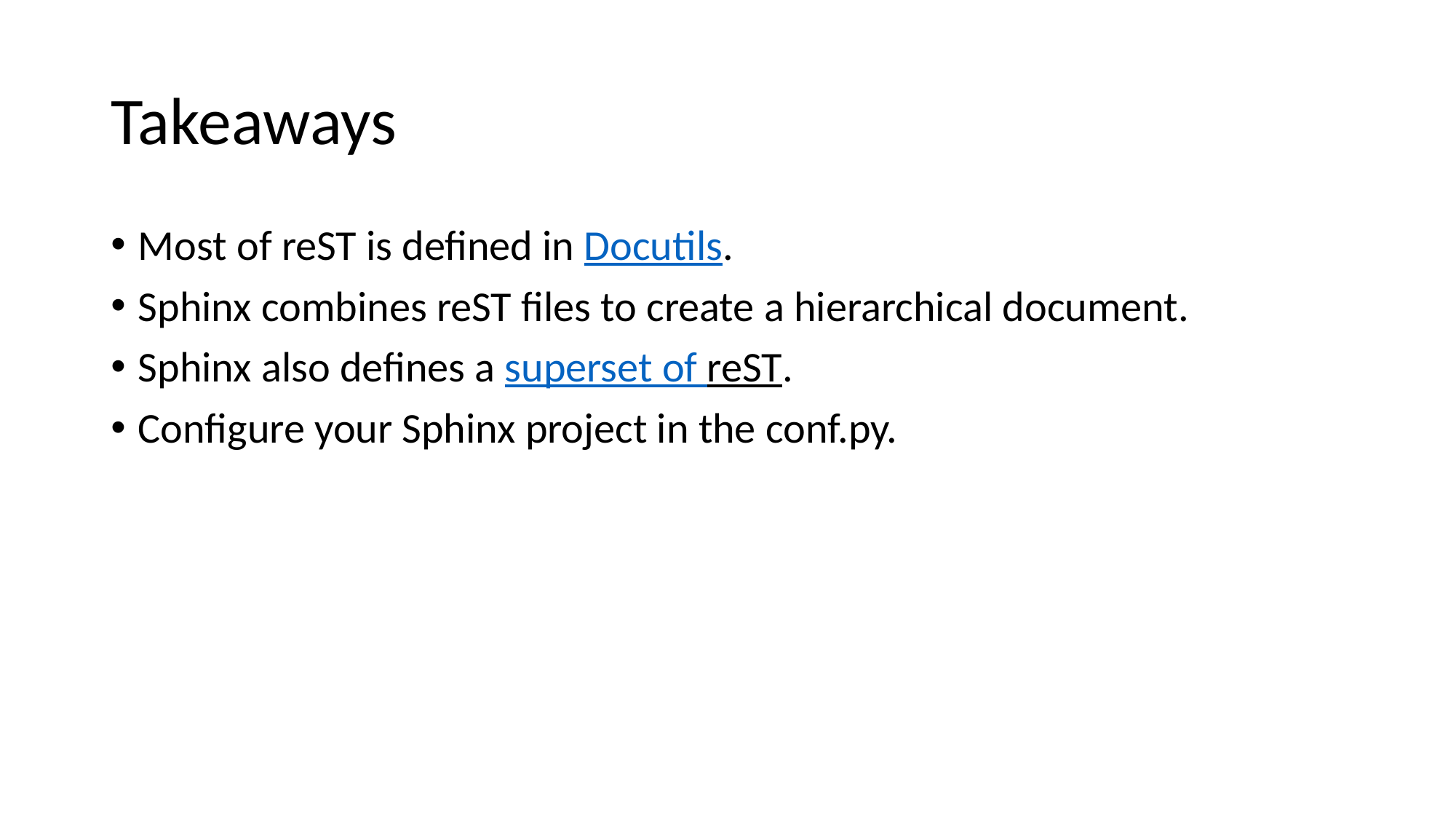

# Takeaways
Most of reST is defined in Docutils.
Sphinx combines reST files to create a hierarchical document.
Sphinx also defines a superset of reST.
Configure your Sphinx project in the conf.py.